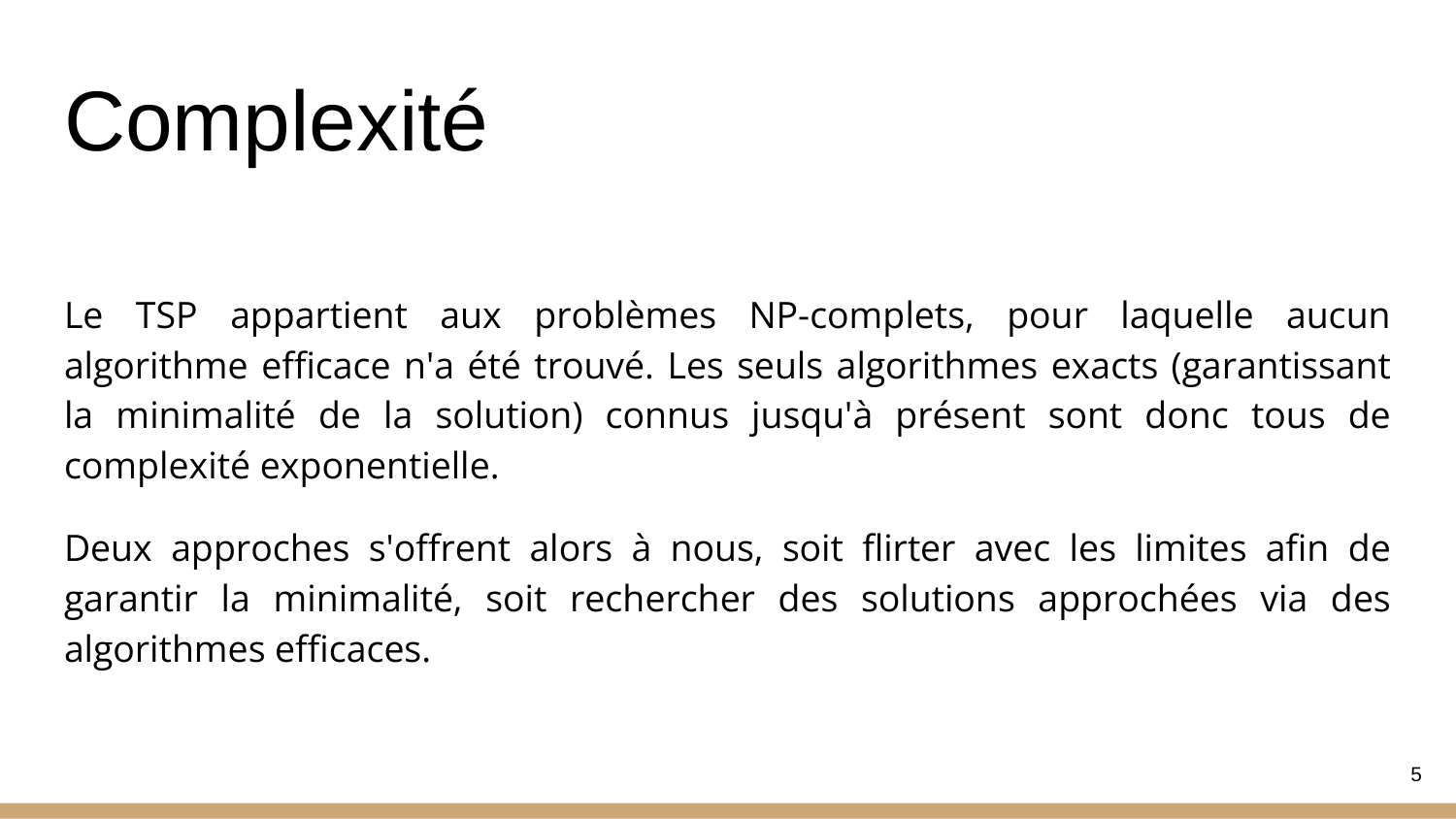

# Complexité

Le TSP appartient aux problèmes NP-complets, pour laquelle aucun algorithme efficace n'a été trouvé. Les seuls algorithmes exacts (garantissant la minimalité de la solution) connus jusqu'à présent sont donc tous de complexité exponentielle.
Deux approches s'offrent alors à nous, soit flirter avec les limites afin de garantir la minimalité, soit rechercher des solutions approchées via des algorithmes efficaces.
5